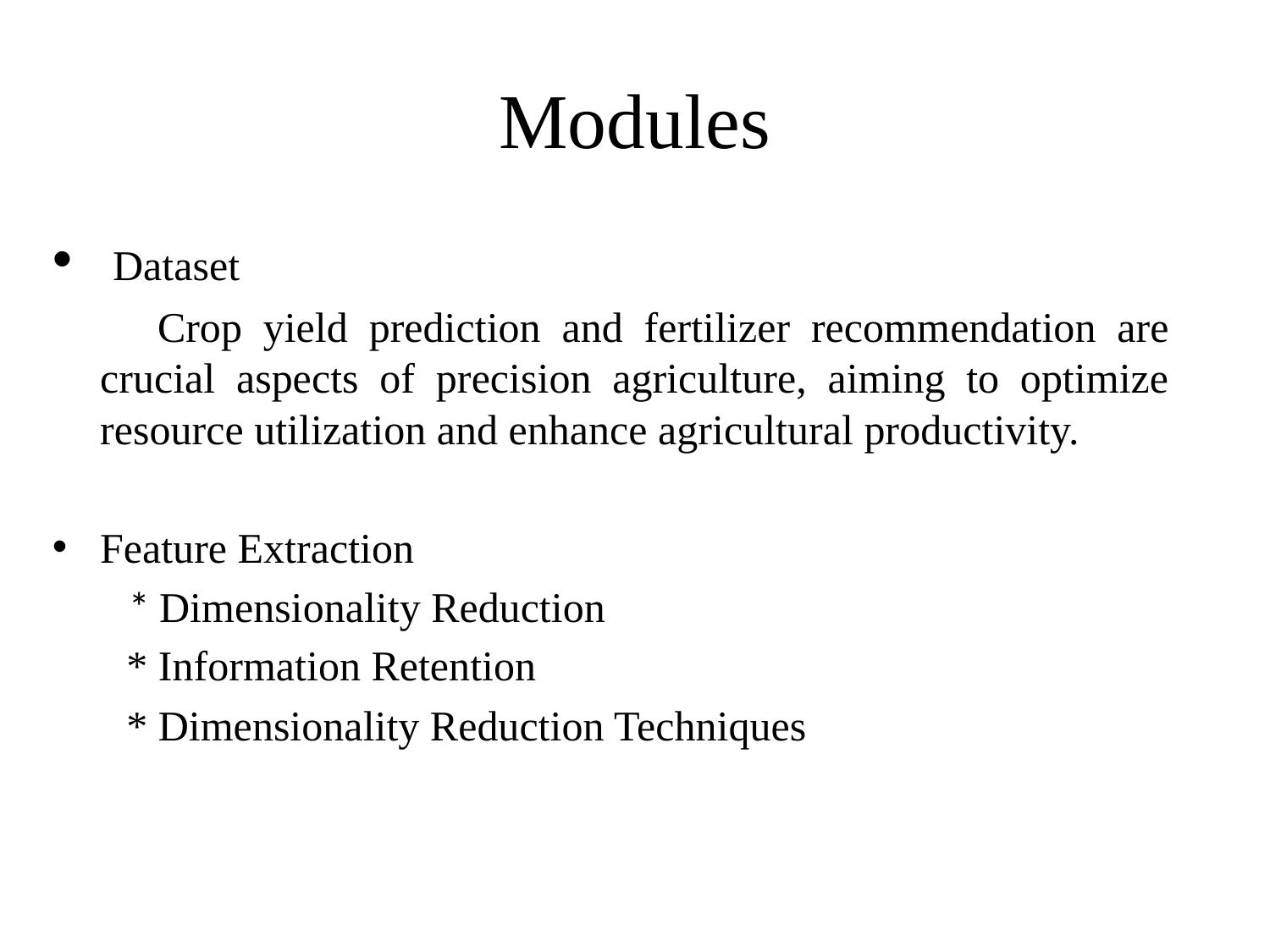

# Modules

 Dataset
     Crop yield prediction and fertilizer recommendation are crucial aspects of precision agriculture, aiming to optimize resource utilization and enhance agricultural productivity.

Feature Extraction
        * Dimensionality Reduction
       * Information Retention
       * Dimensionality Reduction Techniques